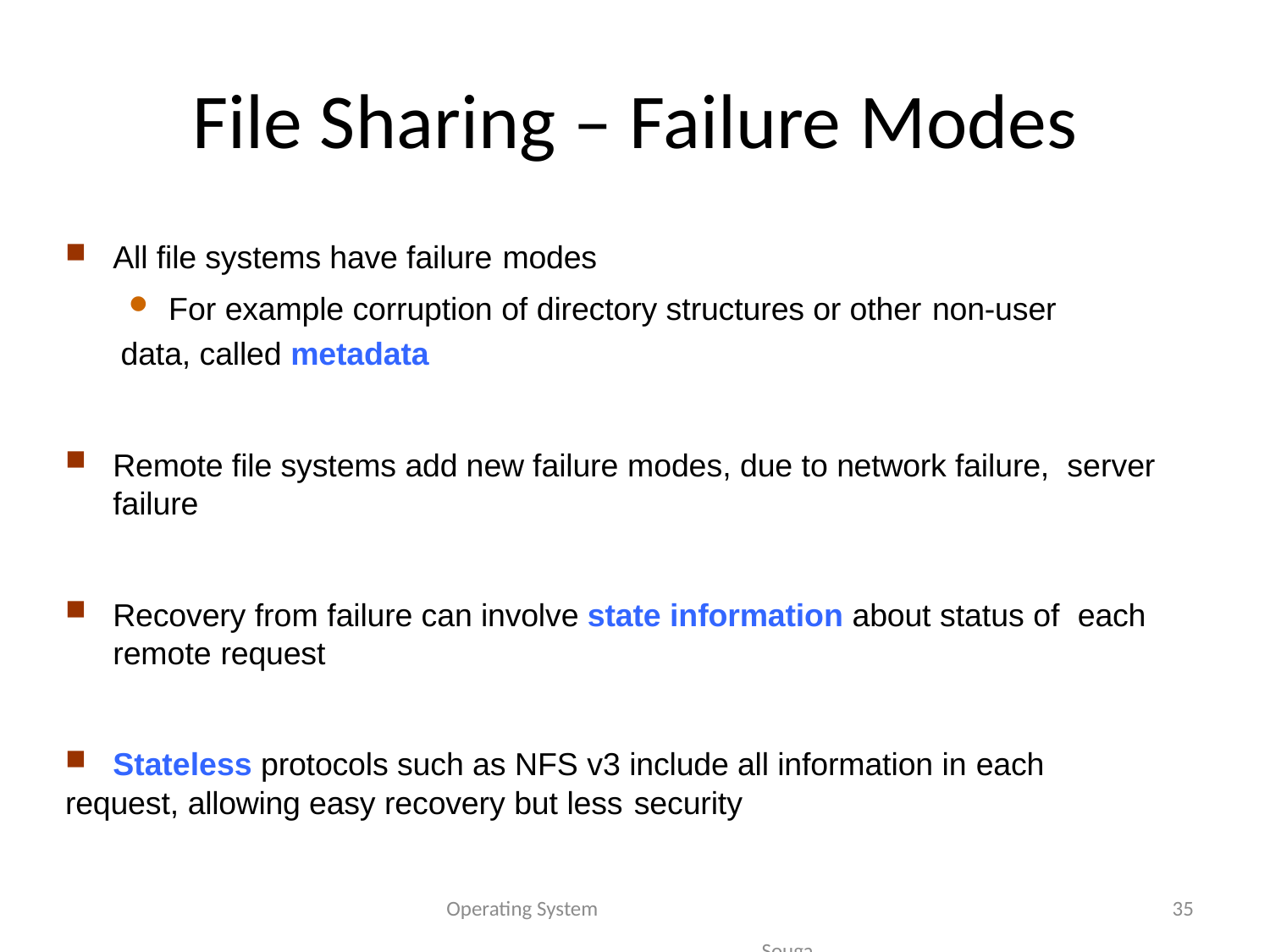

# File Sharing – Failure Modes
All file systems have failure modes
For example corruption of directory structures or other non-user
data, called metadata

Remote file systems add new failure modes, due to network failure,  server failure

Recovery from failure can involve state information about status of  each remote request

Stateless protocols such as NFS v3 include all information in each
request, allowing easy recovery but less security
Operating System                                                                                                                                                                                            Sougandhika Narayan, Asst Prof, Dept of CSE, KSIT
35